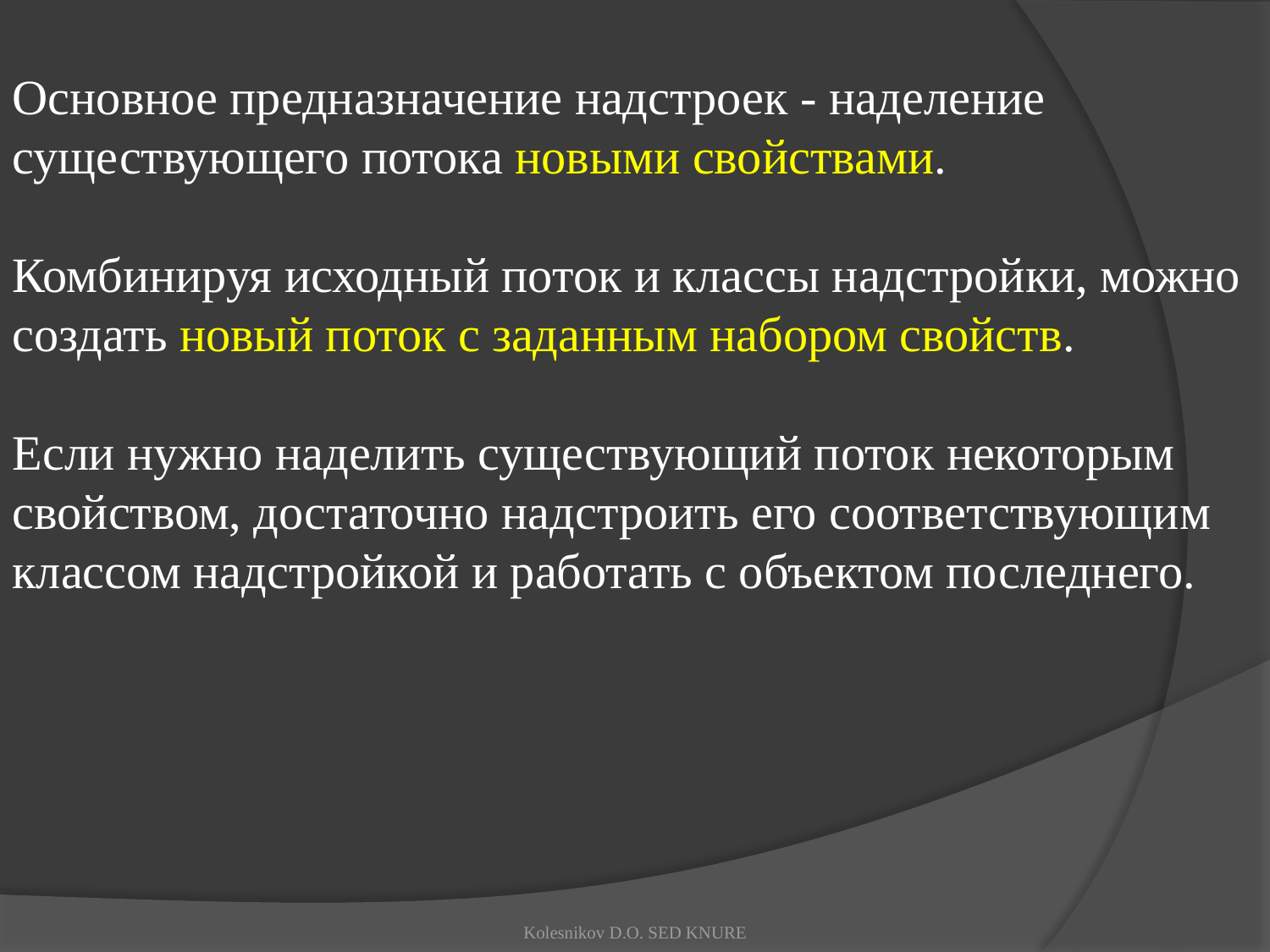

Основное предназначение надстроек - наделение существующего потока новыми свойствами.

Комбинируя исходный поток и классы надстройки, можно создать новый поток с заданным набором свойств.

Если нужно наделить существующий поток некоторым свойством, достаточно надстроить его соответствующим классом надстройкой и работать с объектом последнего.
Kolesnikov D.O. SED KNURE